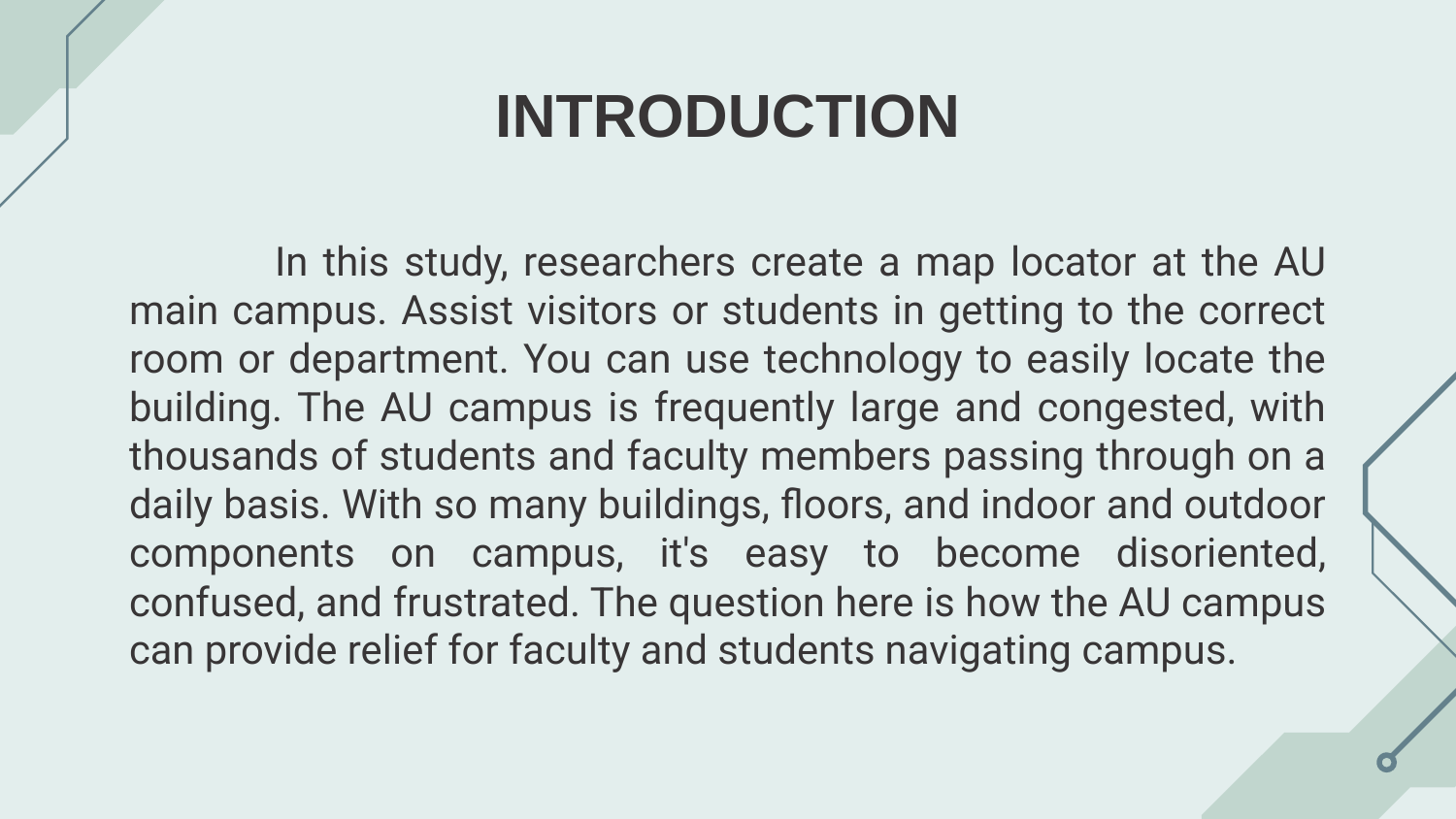

# INTRODUCTION
	In this study, researchers create a map locator at the AU main campus. Assist visitors or students in getting to the correct room or department. You can use technology to easily locate the building. The AU campus is frequently large and congested, with thousands of students and faculty members passing through on a daily basis. With so many buildings, floors, and indoor and outdoor components on campus, it's easy to become disoriented, confused, and frustrated. The question here is how the AU campus can provide relief for faculty and students navigating campus.